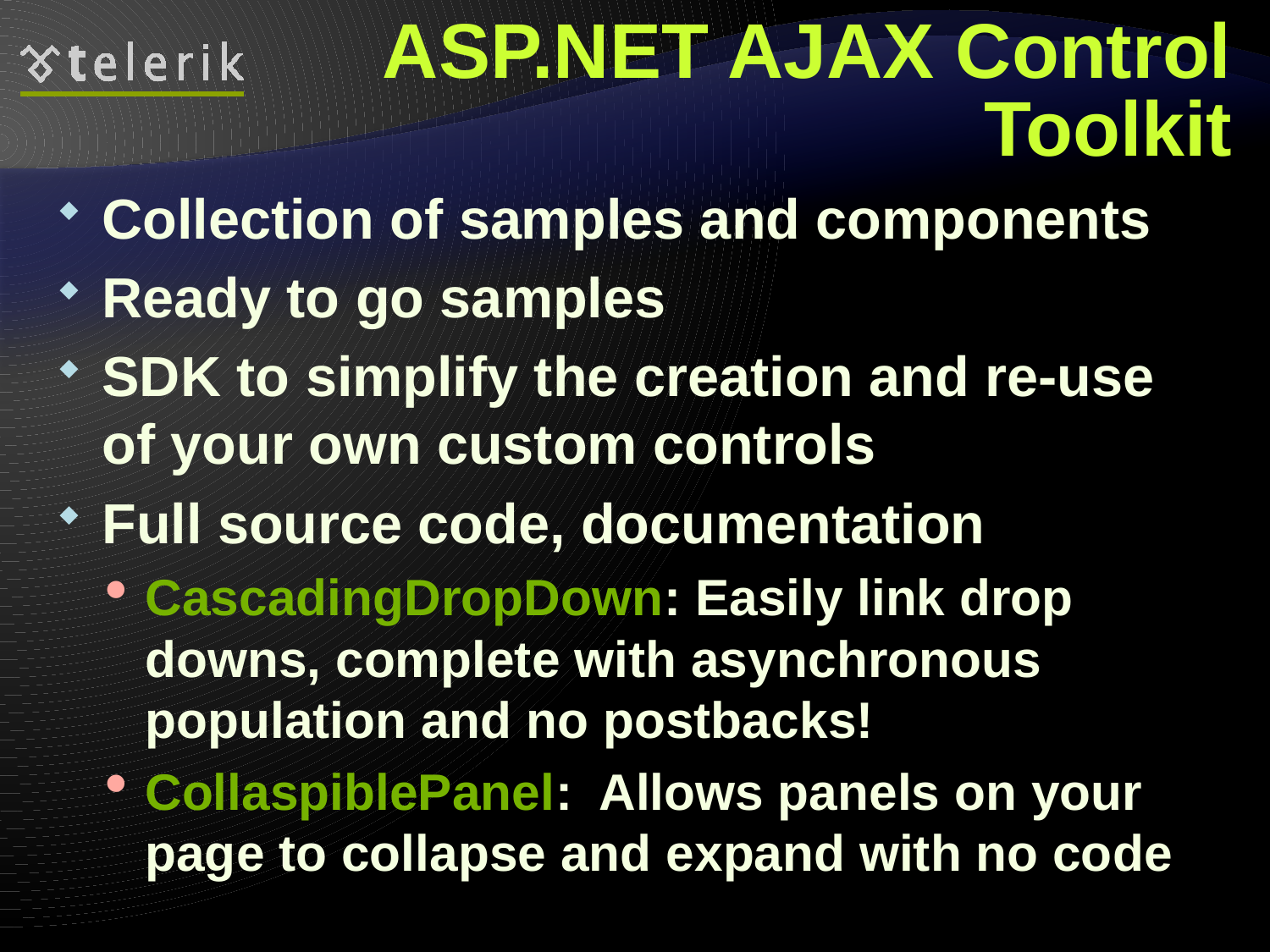

ASP.NET AJAX Control Toolkit
Collection of samples and components
Ready to go samples
SDK to simplify the creation and re-use of your own custom controls
Full source code, documentation
CascadingDropDown: Easily link drop downs, complete with asynchronous population and no postbacks!
CollaspiblePanel:  Allows panels on your page to collapse and expand with no code